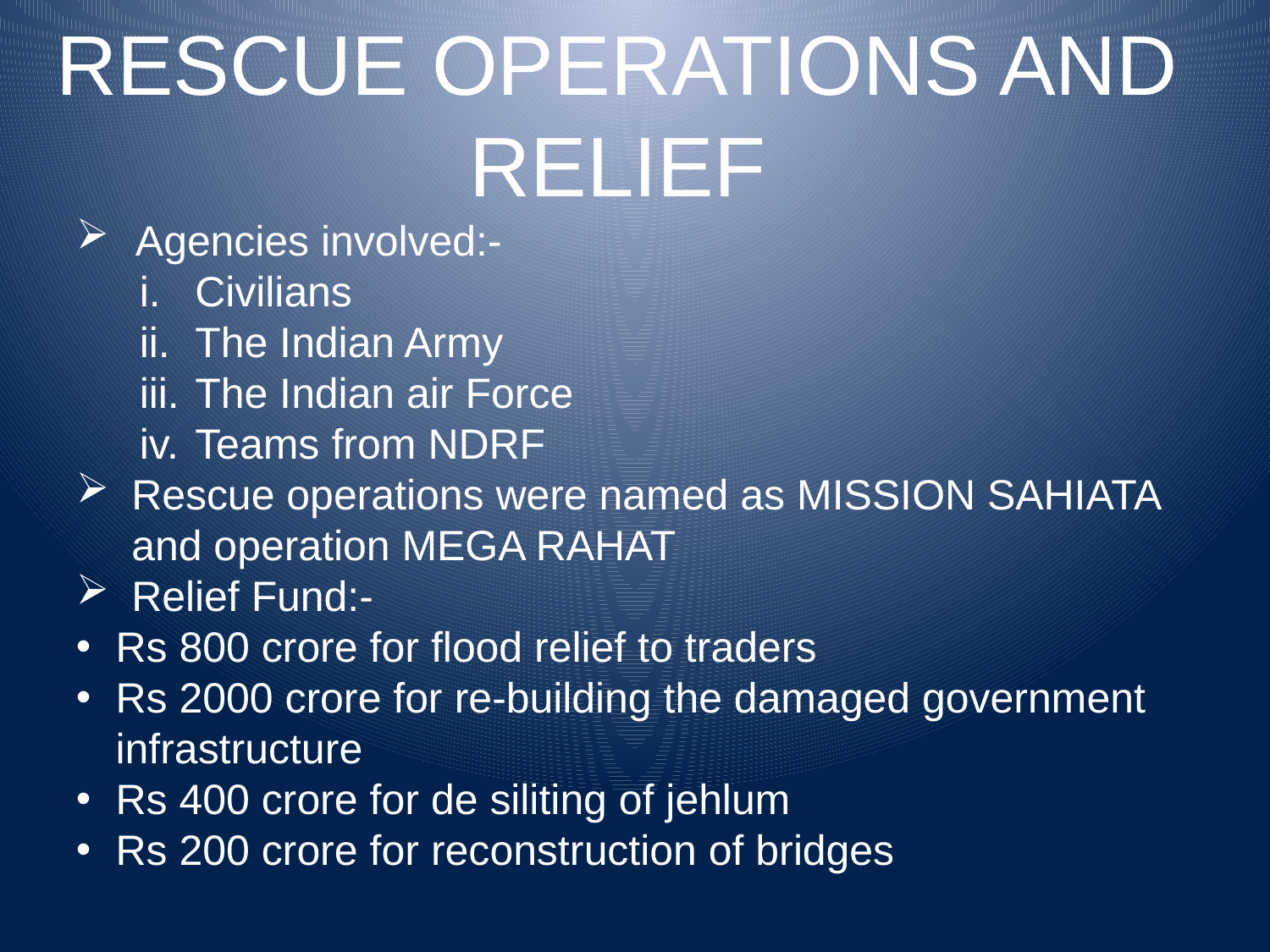

RESCUE OPERATIONS AND RELIEF
 Agencies involved:-
Civilians
The Indian Army
The Indian air Force
Teams from NDRF
Rescue operations were named as MISSION SAHIATA and operation MEGA RAHAT
Relief Fund:-
Rs 800 crore for flood relief to traders
Rs 2000 crore for re-building the damaged government infrastructure
Rs 400 crore for de siliting of jehlum
Rs 200 crore for reconstruction of bridges